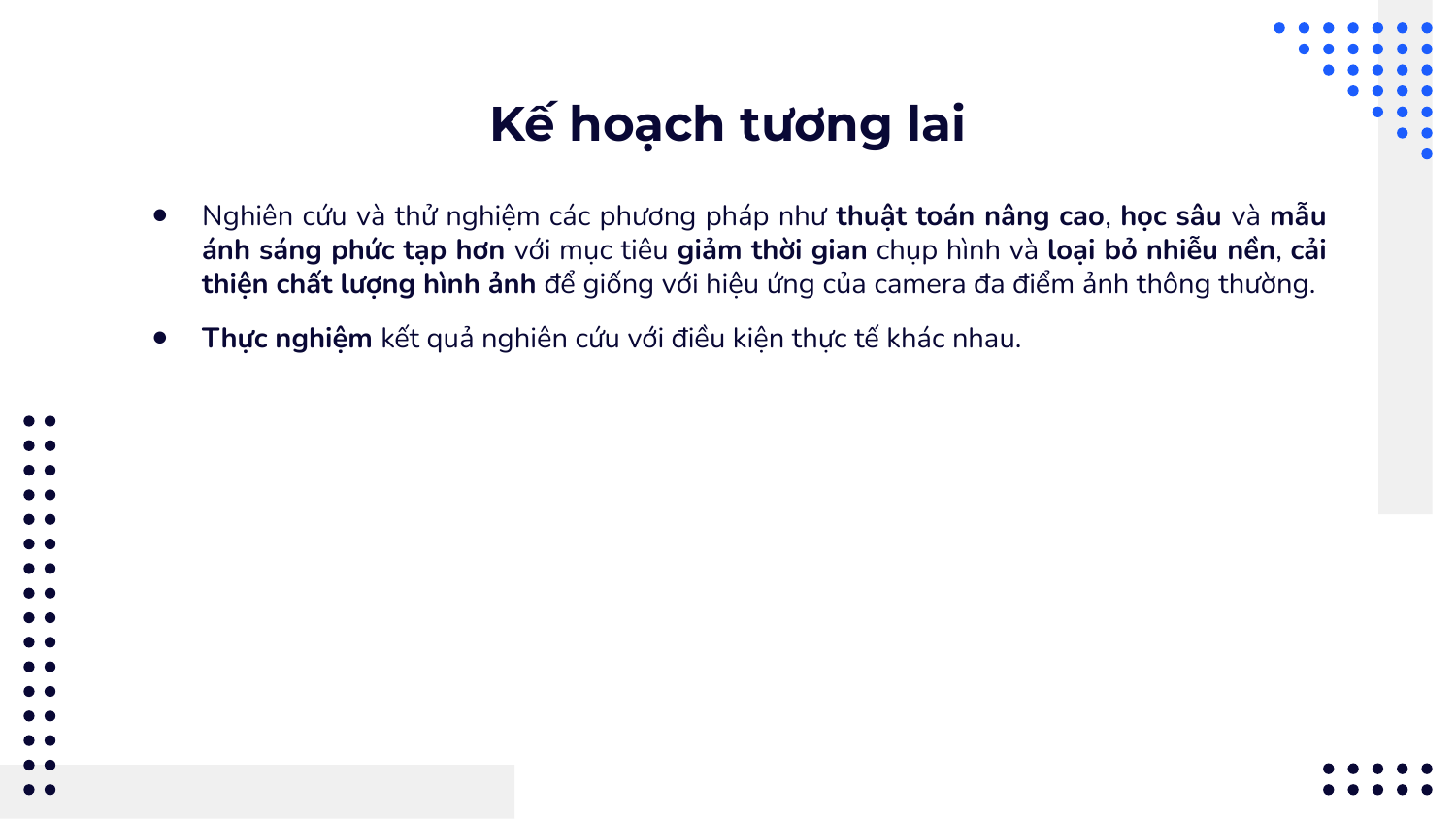

# Kế hoạch tương lai
Nghiên cứu và thử nghiệm các phương pháp như thuật toán nâng cao, học sâu và mẫu ánh sáng phức tạp hơn với mục tiêu giảm thời gian chụp hình và loại bỏ nhiễu nền, cải thiện chất lượng hình ảnh để giống với hiệu ứng của camera đa điểm ảnh thông thường.
Thực nghiệm kết quả nghiên cứu với điều kiện thực tế khác nhau.